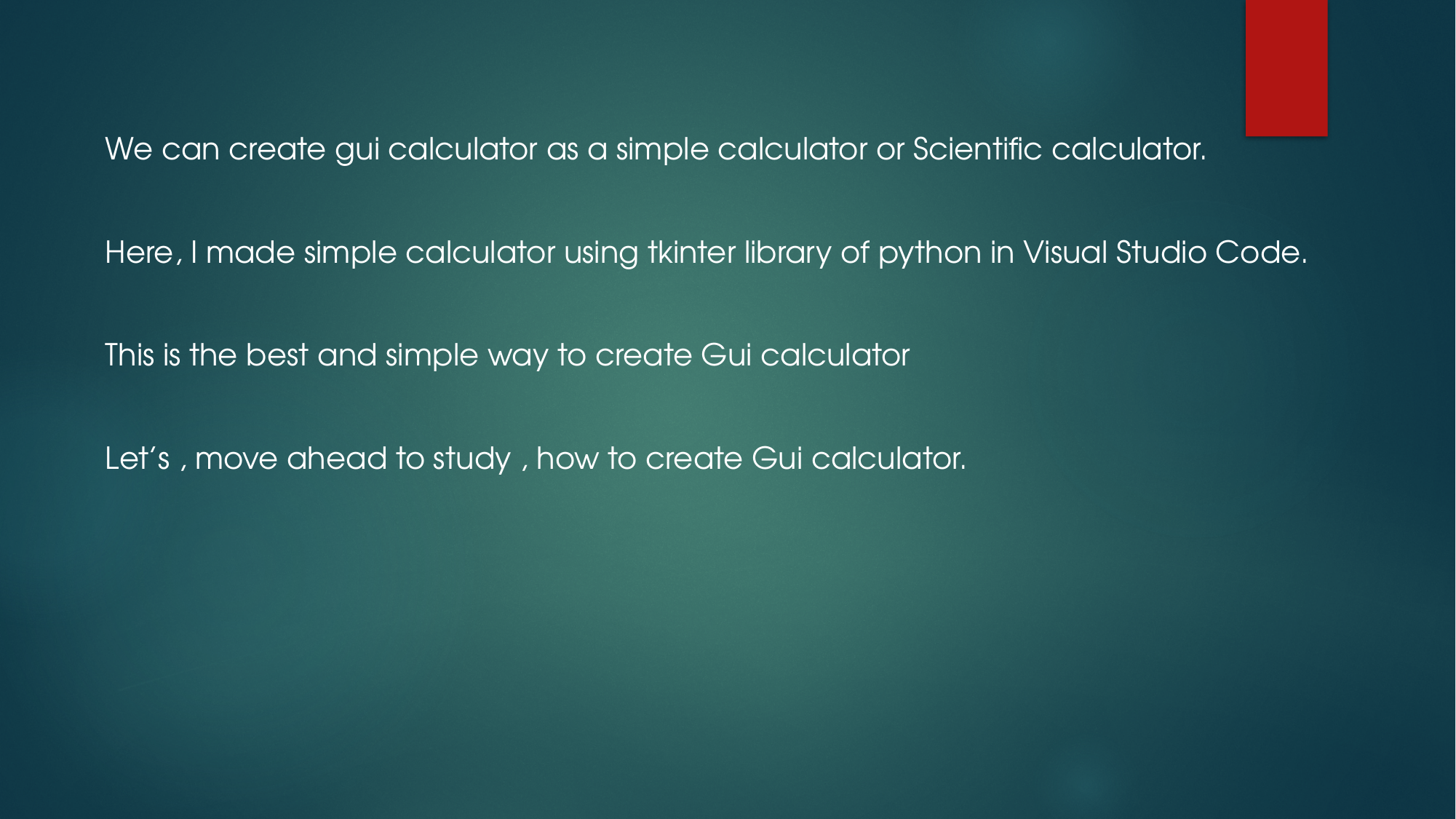

We can create gui calculator as a simple calculator or Scientific calculator.

Here, I made simple calculator using tkinter library of python in Visual Studio Code.

This is the best and simple way to create Gui calculator

Let’s , move ahead to study , how to create Gui calculator.